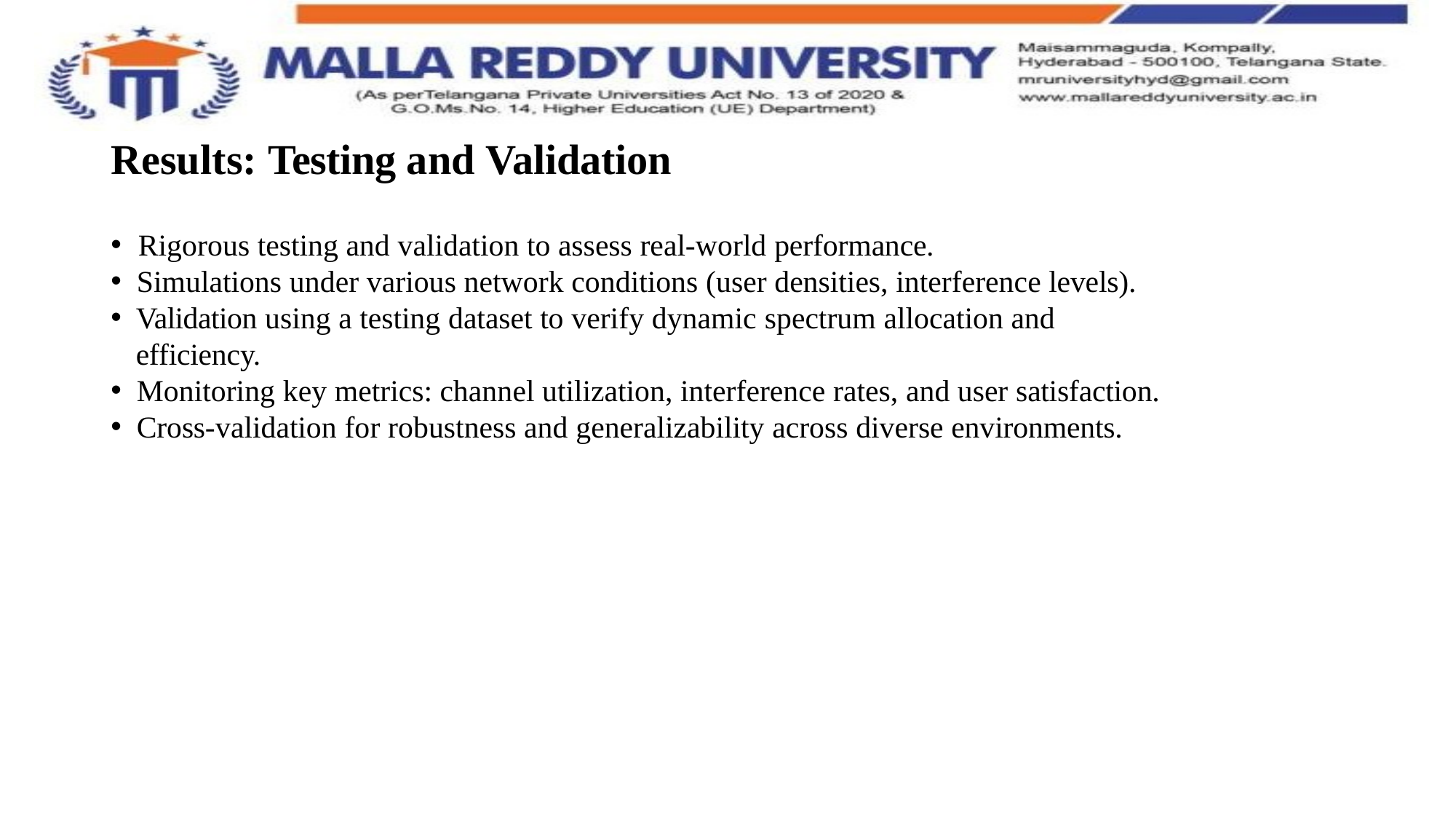

# Results: Testing and Validation
Rigorous testing and validation to assess real-world performance.
Simulations under various network conditions (user densities, interference levels).
Validation using a testing dataset to verify dynamic spectrum allocation and efficiency.
Monitoring key metrics: channel utilization, interference rates, and user satisfaction.
Cross-validation for robustness and generalizability across diverse environments.